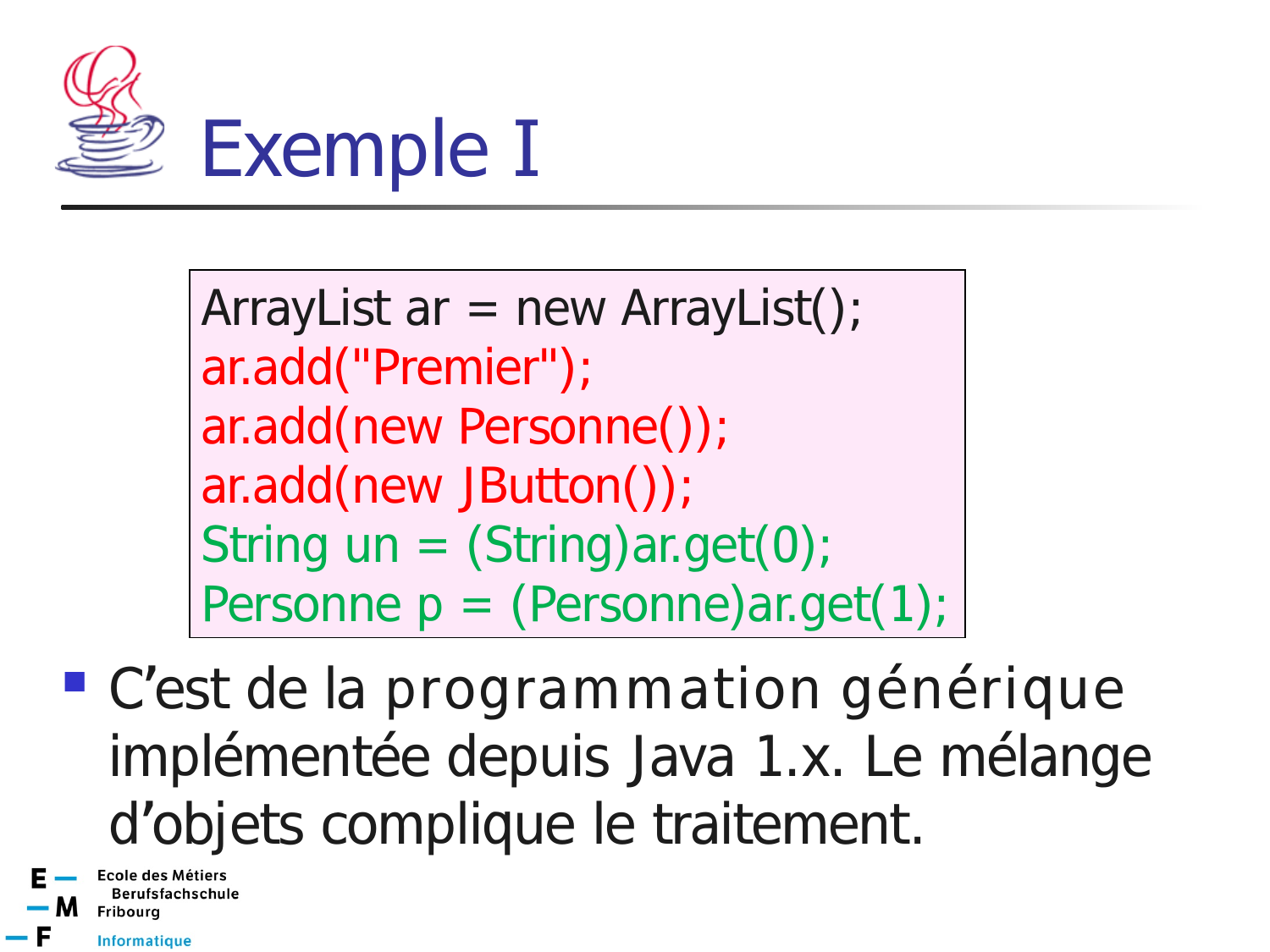

# Exemple I
ArrayList ar = new ArrayList();
ar.add("Premier");
ar.add(new Personne());
ar.add(new JButton());
String un = (String)ar.get(0);
Personne p = (Personne)ar.get(1);
C’est de la programmation générique implémentée depuis Java 1.x. Le mélange d’objets complique le traitement.